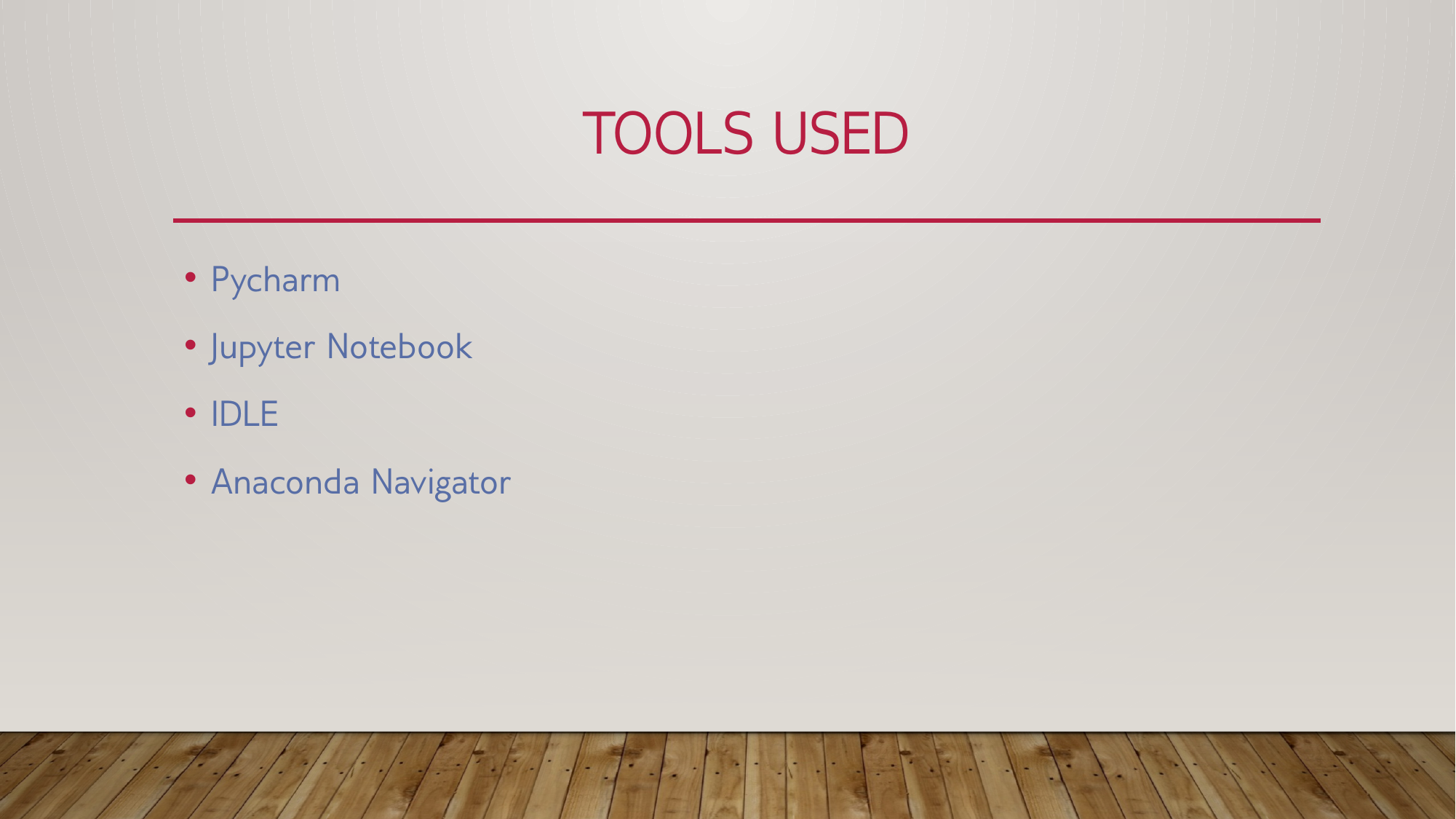

# Tools used
Pycharm
Jupyter Notebook
IDLE
Anaconda Navigator